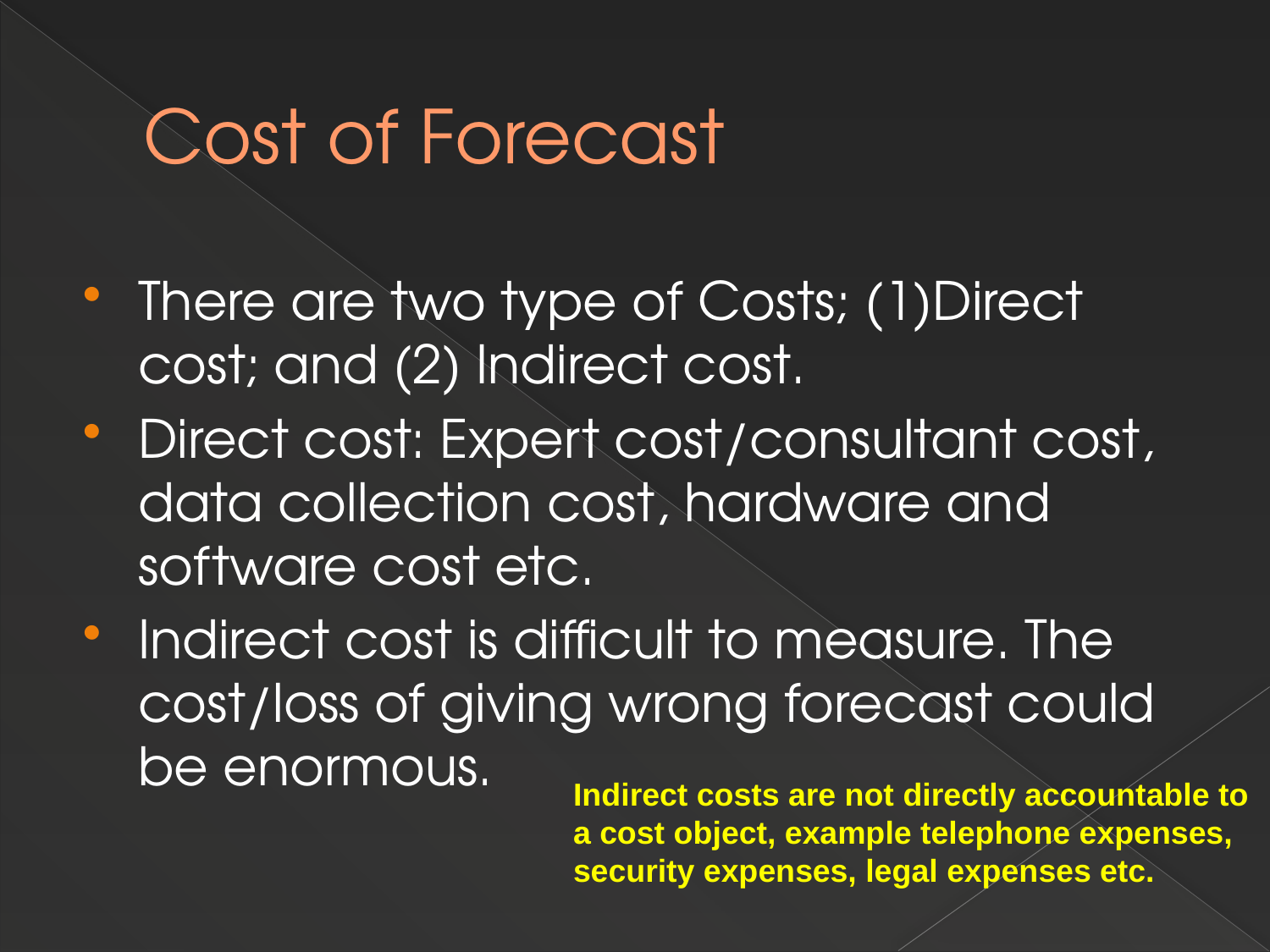

# Cost of Forecast
There are two type of Costs; (1)Direct cost; and (2) Indirect cost.
Direct cost: Expert cost/consultant cost, data collection cost, hardware and software cost etc.
Indirect cost is difficult to measure. The cost/loss of giving wrong forecast could be enormous.

Indirect costs are not directly accountable to a cost object, example telephone expenses, security expenses, legal expenses etc.